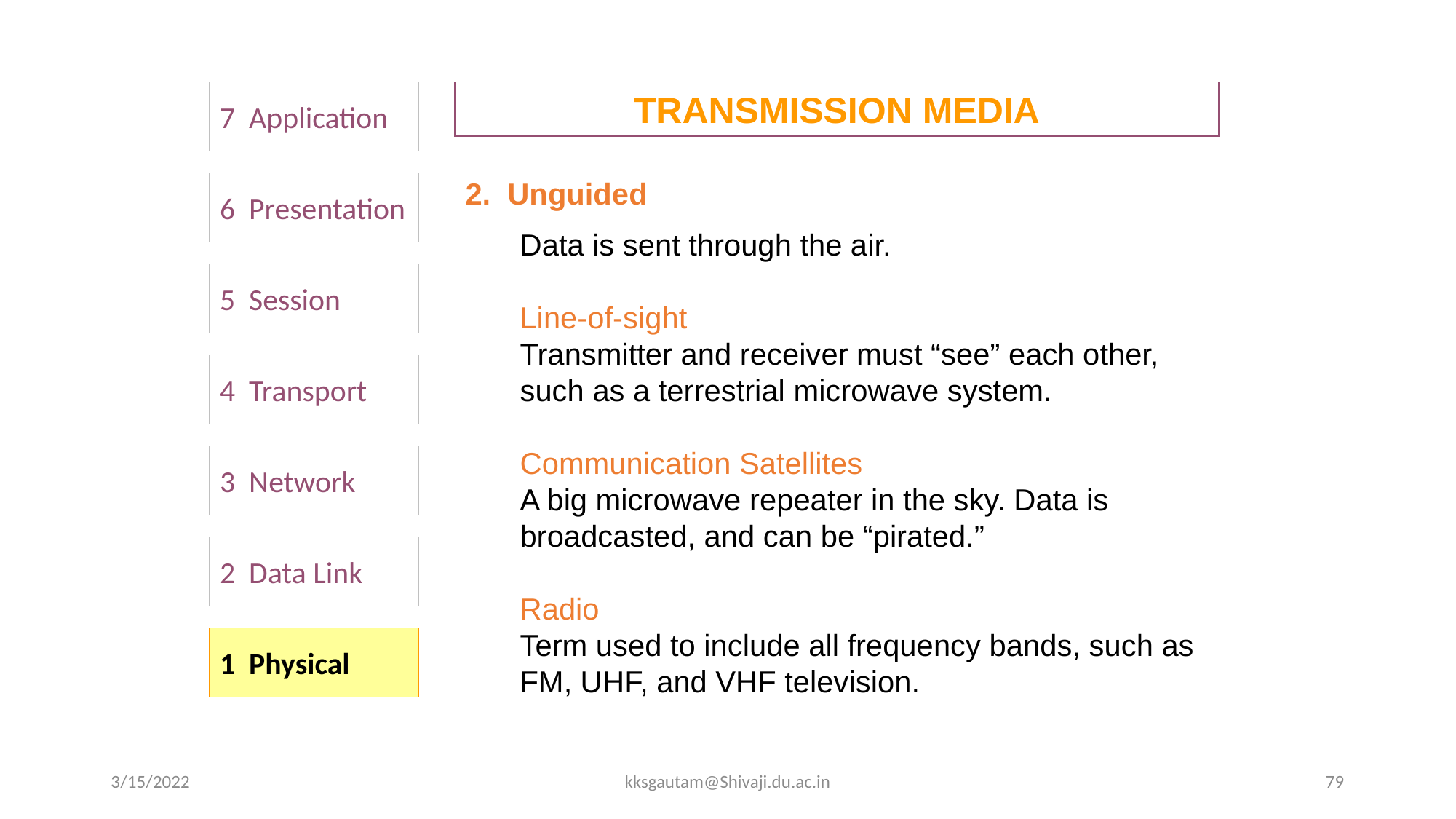

7  Application
TRANSMISSION MEDIA

2.  Unguided

Data is sent through the air.

Line-of-sight
Transmitter and receiver must “see” each other, such as a terrestrial microwave system.

Communication Satellites
A big microwave repeater in the sky. Data is broadcasted, and can be “pirated.”

Radio
Term used to include all frequency bands, such as FM, UHF, and VHF television.
6  Presentation
5  Session
4  Transport
3  Network
2  Data Link
1  Physical
3/15/2022
kksgautam@Shivaji.du.ac.in
79